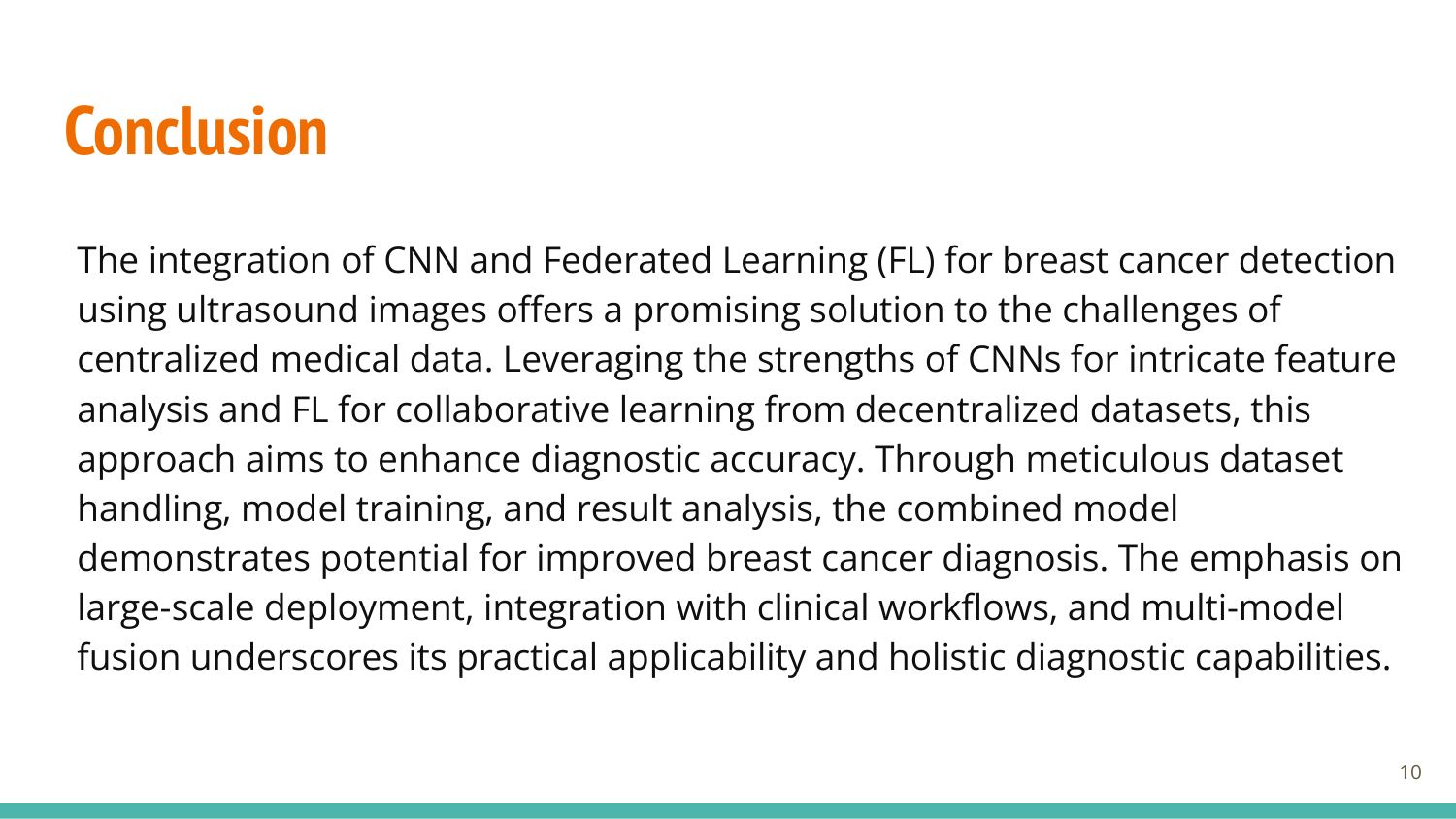

# Conclusion
The integration of CNN and Federated Learning (FL) for breast cancer detection using ultrasound images offers a promising solution to the challenges of centralized medical data. Leveraging the strengths of CNNs for intricate feature analysis and FL for collaborative learning from decentralized datasets, this approach aims to enhance diagnostic accuracy. Through meticulous dataset handling, model training, and result analysis, the combined model demonstrates potential for improved breast cancer diagnosis. The emphasis on large-scale deployment, integration with clinical workflows, and multi-model fusion underscores its practical applicability and holistic diagnostic capabilities.

10